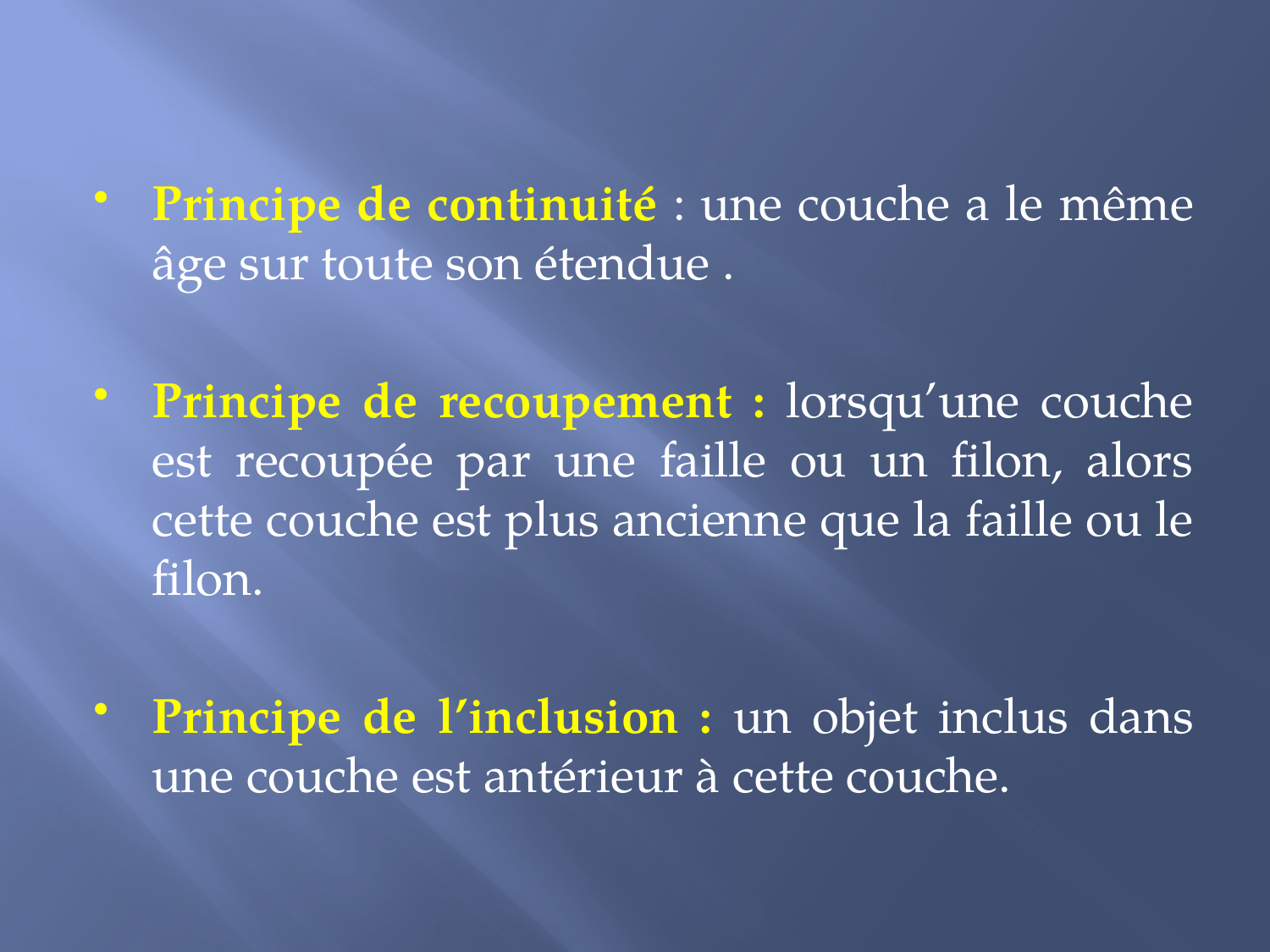

#

Principe de continuité : une couche a le même âge sur toute son étendue .

Principe de recoupement : lorsqu’une couche est recoupée par une faille ou un filon, alors cette couche est plus ancienne que la faille ou le filon.

Principe de l’inclusion : un objet inclus dans une couche est antérieur à cette couche.